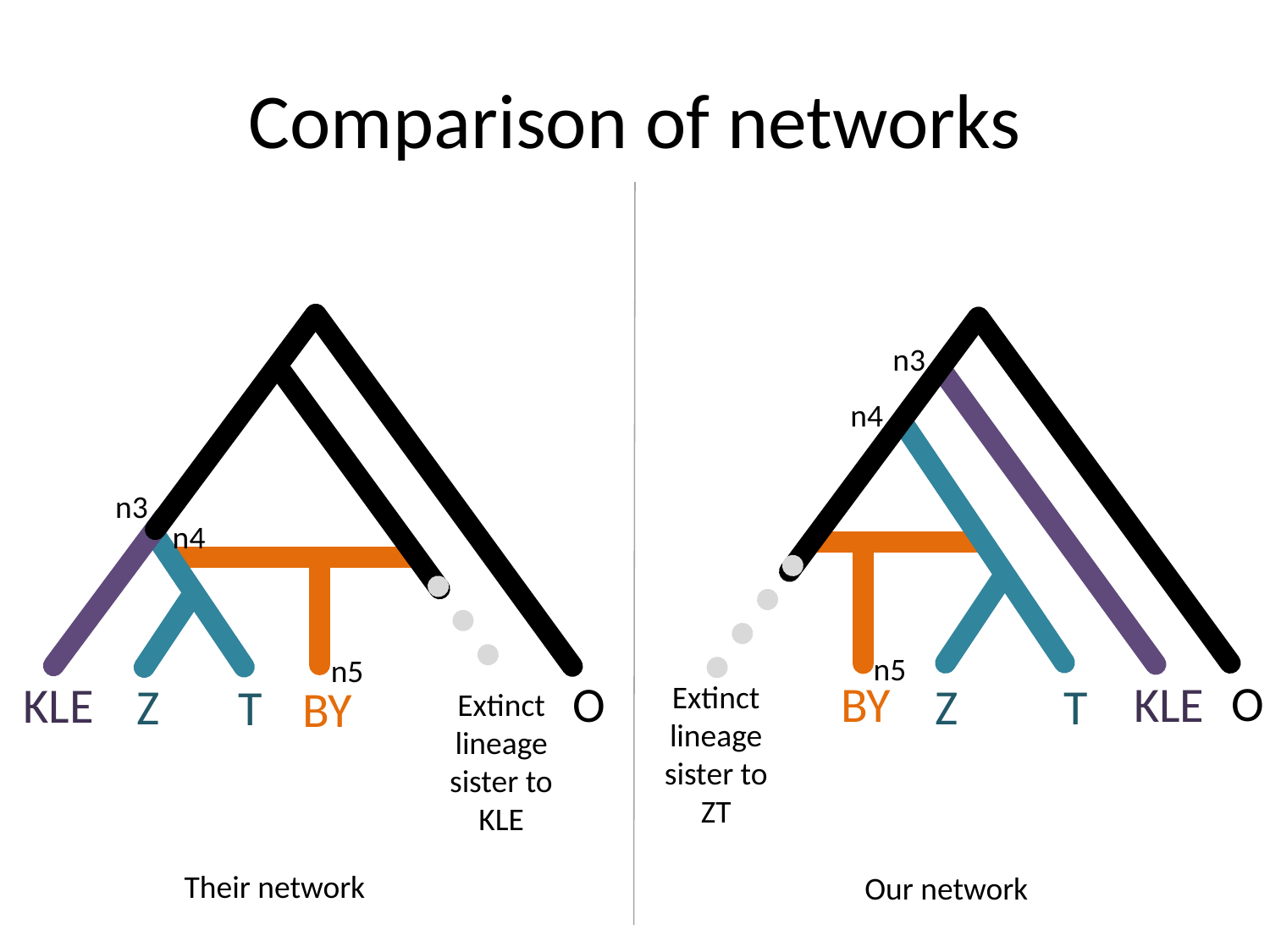

# Comparison of networks
O
KLE
Z
T
BY
Extinct lineage sister to KLE
n3
n4
n5
n3
n4
n5
O
KLE
BY
Z
T
Extinct lineage sister to ZT
Their network
Our network